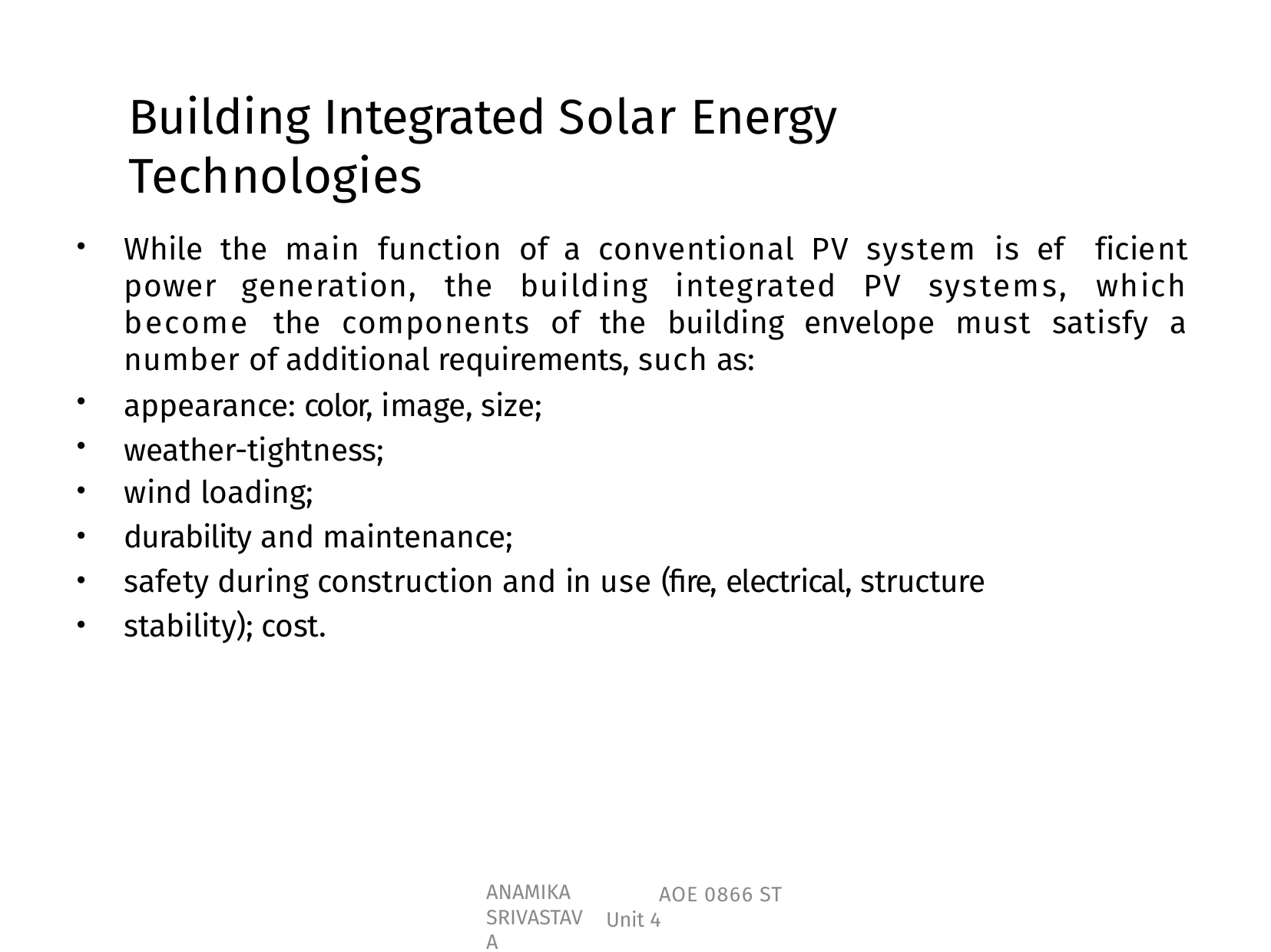

# Building Integrated Solar Energy	Technologies
•
While the main function of a conventional PV system is ef  ficient power generation, the building integrated PV systems, which become the components of the building envelope must satisfy a number of additional requirements, such as:
appearance: color, image, size; weather-tightness;
wind loading;
durability and maintenance;
safety during construction and in use (ﬁre, electrical, structure stability); cost.
•
•
•
•
•
•
ANAMIKA SRIVASTAVA
AOE 0866 ST
Unit 4